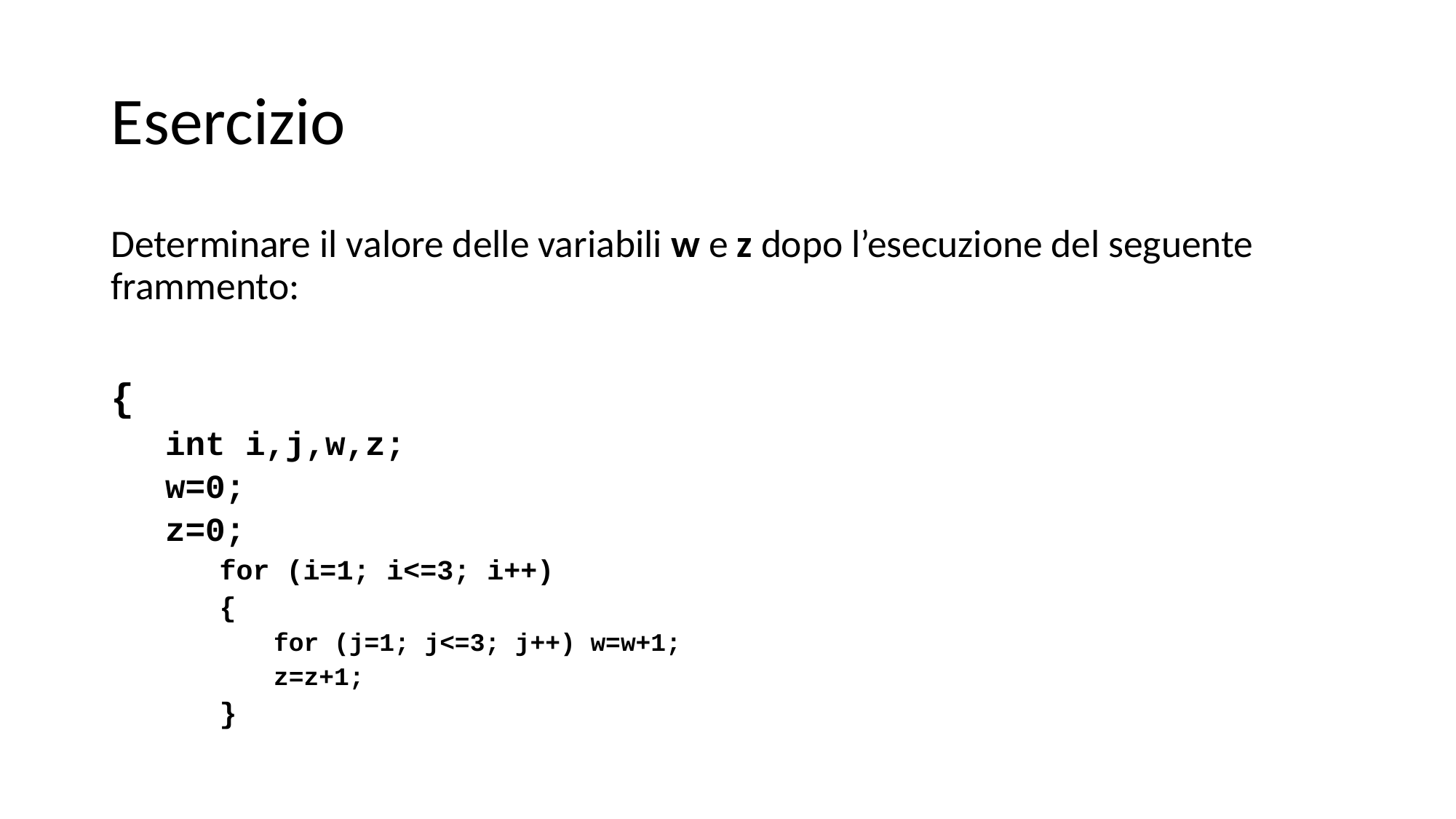

# Esercizio
Determinare il valore delle variabili w e z dopo l’esecuzione del seguente frammento:

{
int i,j,w,z;
w=0;
z=0;
for (i=1; i<=3; i++)
{
for (j=1; j<=3; j++) w=w+1;
z=z+1;
}